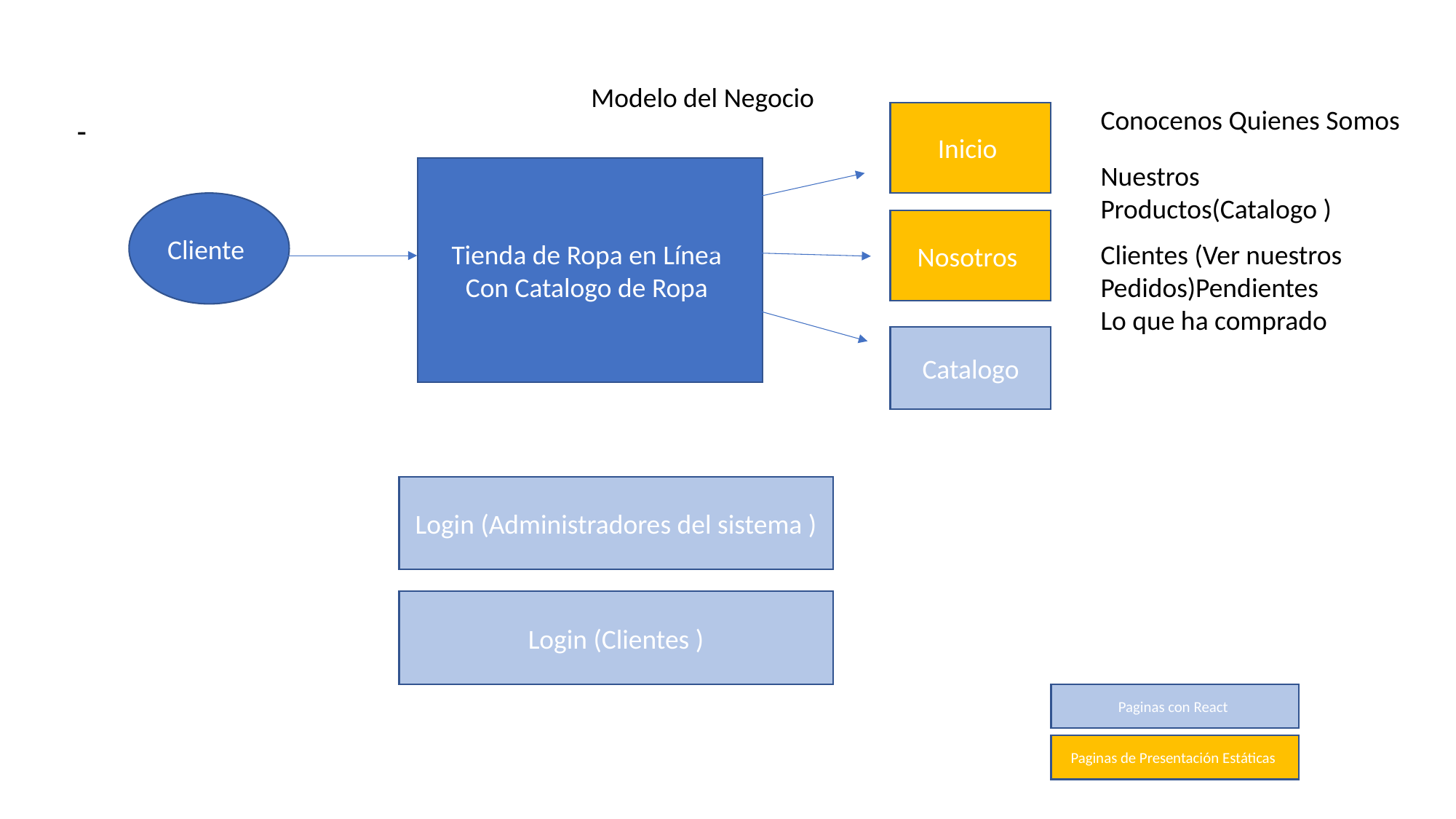

Modelo del Negocio

Conocenos Quienes Somos
Inicio
Nuestros Productos(Catalogo )
Tienda de Ropa en Línea
Con Catalogo de Ropa
Cliente
Nosotros
Clientes (Ver nuestros Pedidos)Pendientes
Lo que ha comprado
Catalogo
Login (Administradores del sistema )
Login (Clientes )
Paginas con React
Paginas de Presentación Estáticas